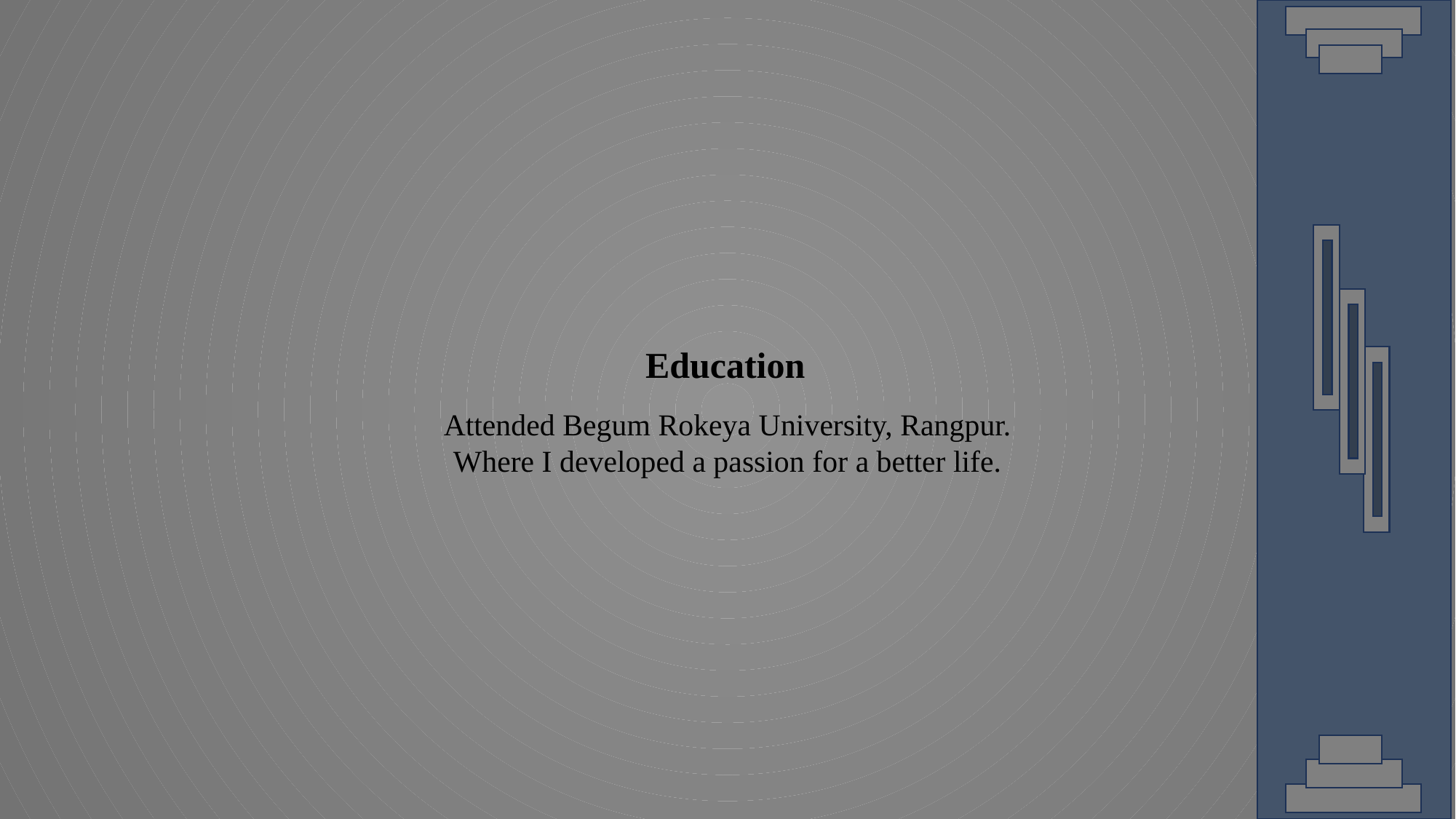

Education

Attended Begum Rokeya University, Rangpur. Where I developed a passion for a better life.